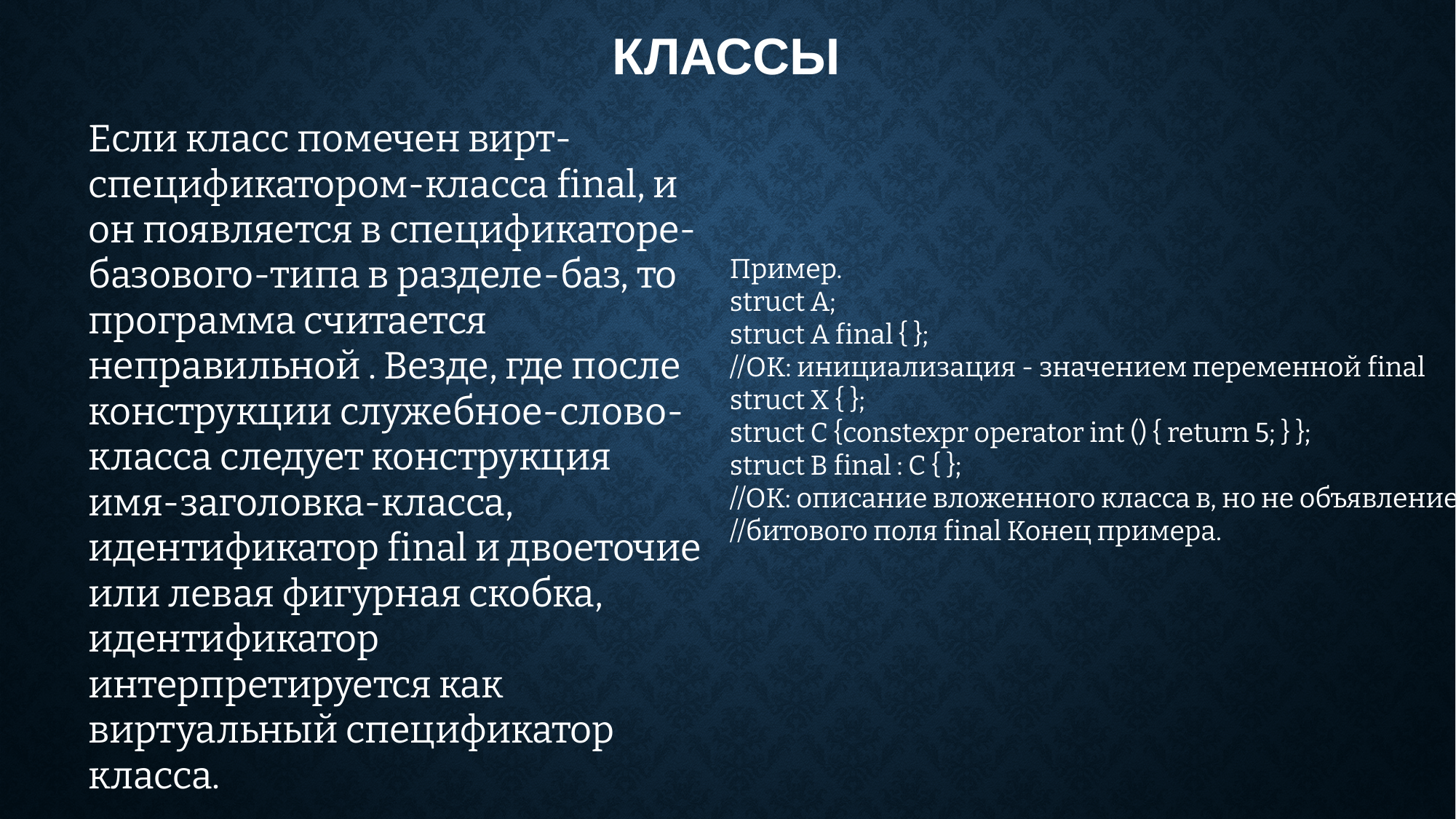

# Классы
Если класс помечен вирт-спецификатором-класса final, и он появляется в спецификаторе-базового-типа в разделе-баз, то программа считается неправильной . Везде, где после конструкции служебное-слово-класса следует конструкция имя-заголовка-класса, идентификатор final и двоеточие или левая фигурная скобка, идентификатор интерпретируется как виртуальный спецификатор класса.
Пример.
struct А;
struct А final { };
//ОК: инициализация - значением переменной final struct X { };
struct C {constexpr operator int () { return 5; } };
struct B final : C { };
//ОК: описание вложенного класса в, но не объявление
//битового поля final Конец примера.